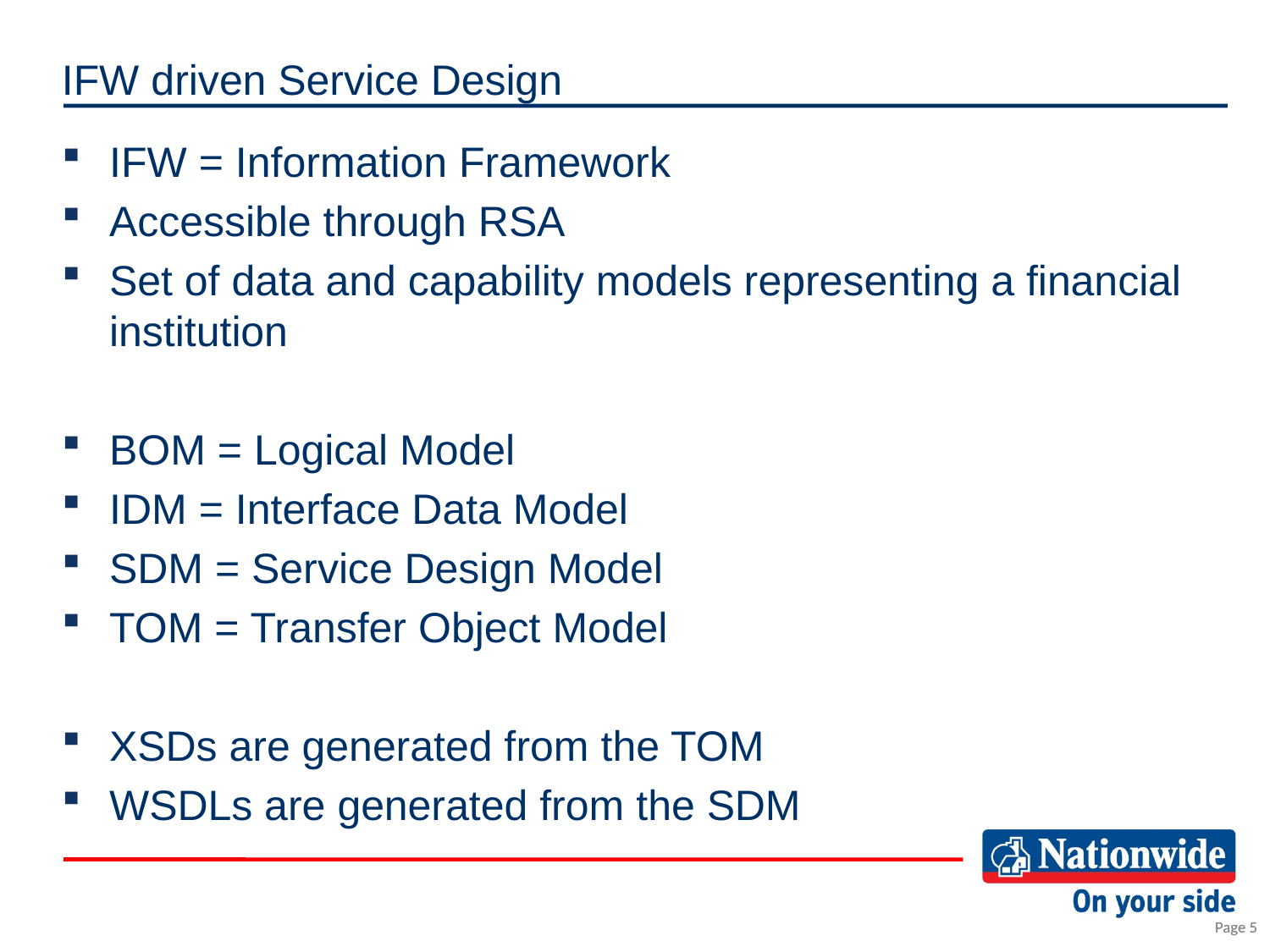

# IFW driven Service Design
IFW = Information Framework
Accessible through RSA
Set of data and capability models representing a financial institution

BOM = Logical Model
IDM = Interface Data Model
SDM = Service Design Model
TOM = Transfer Object Model

XSDs are generated from the TOM
WSDLs are generated from the SDM